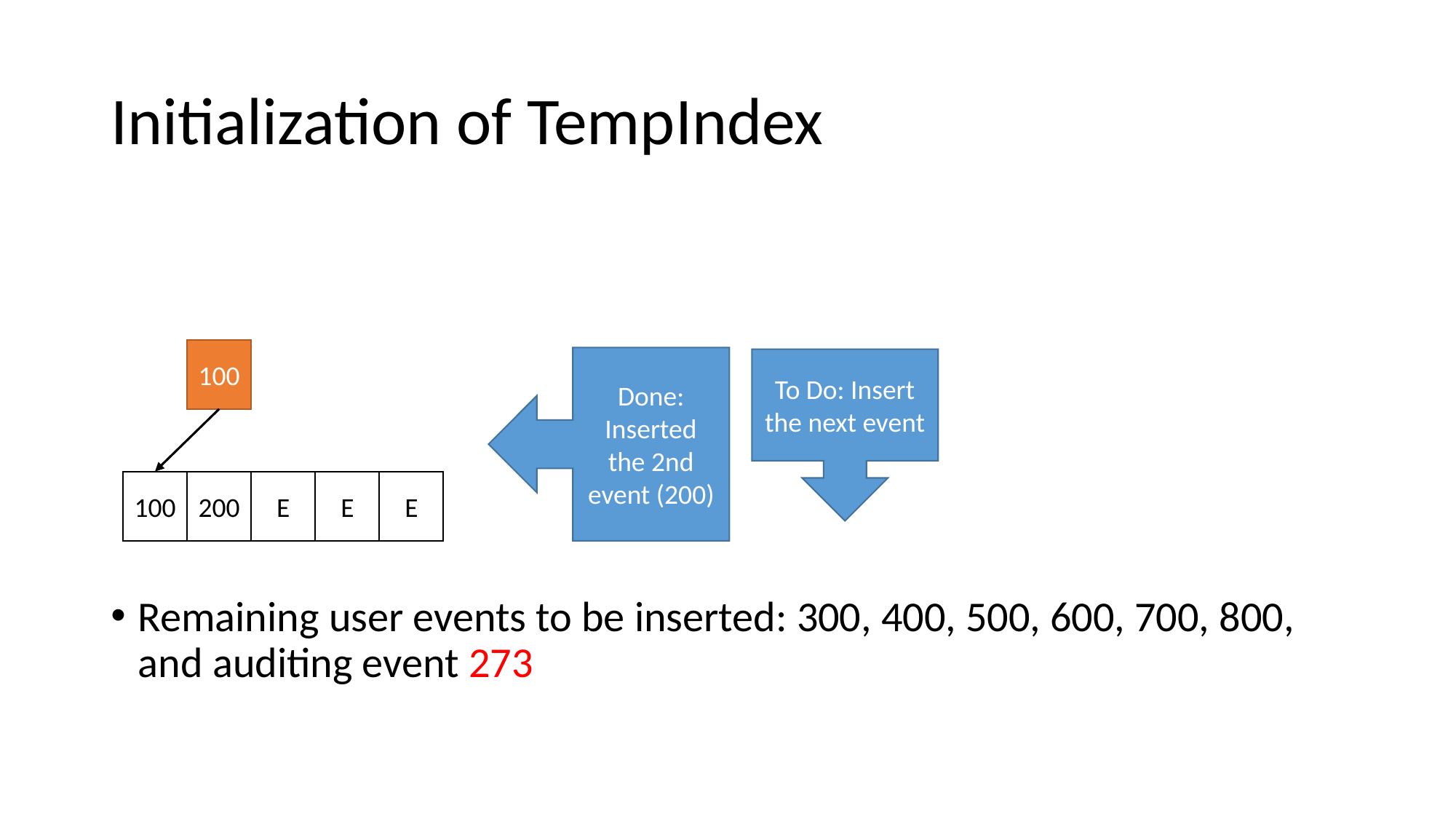

# Initialization of TempIndex

Remaining user events to be inserted: 300, 400, 500, 600, 700, 800, and auditing event 273

100
Done: Inserted the 2nd event (200)
To Do: Insert the next event
E
E
200
E
100